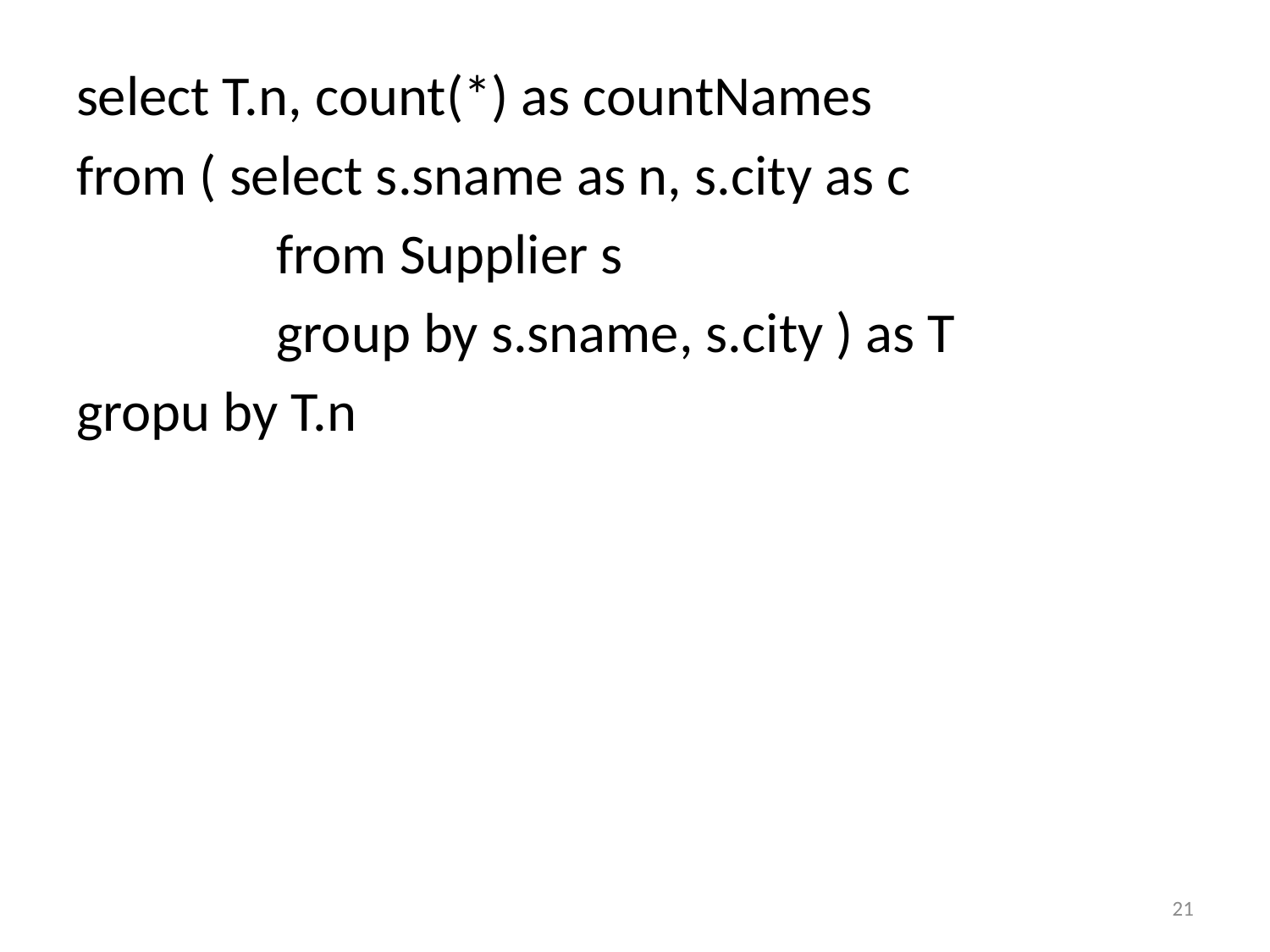

select T.n, count(*) as countNames
from ( select s.sname as n, s.city as c
		  from Supplier s
		  group by s.sname, s.city ) as T
gropu by T.n
21